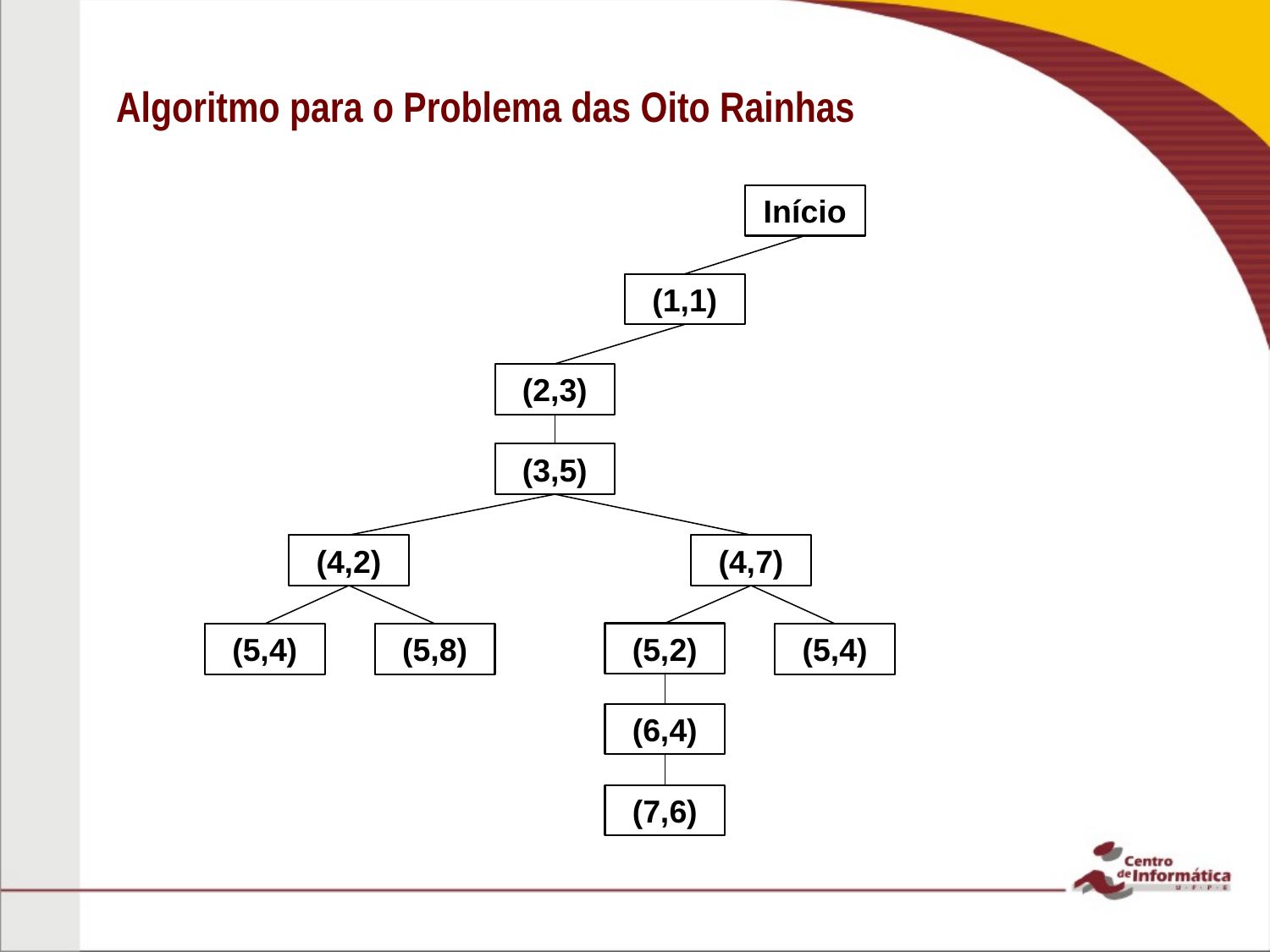

# Algoritmo para o Problema das Oito Rainhas
Início
(1,1)
(2,3)
(3,5)
(4,2)
(4,7)
(5,2)
(5,4)
(5,8)
(5,4)
(6,4)
(7,6)